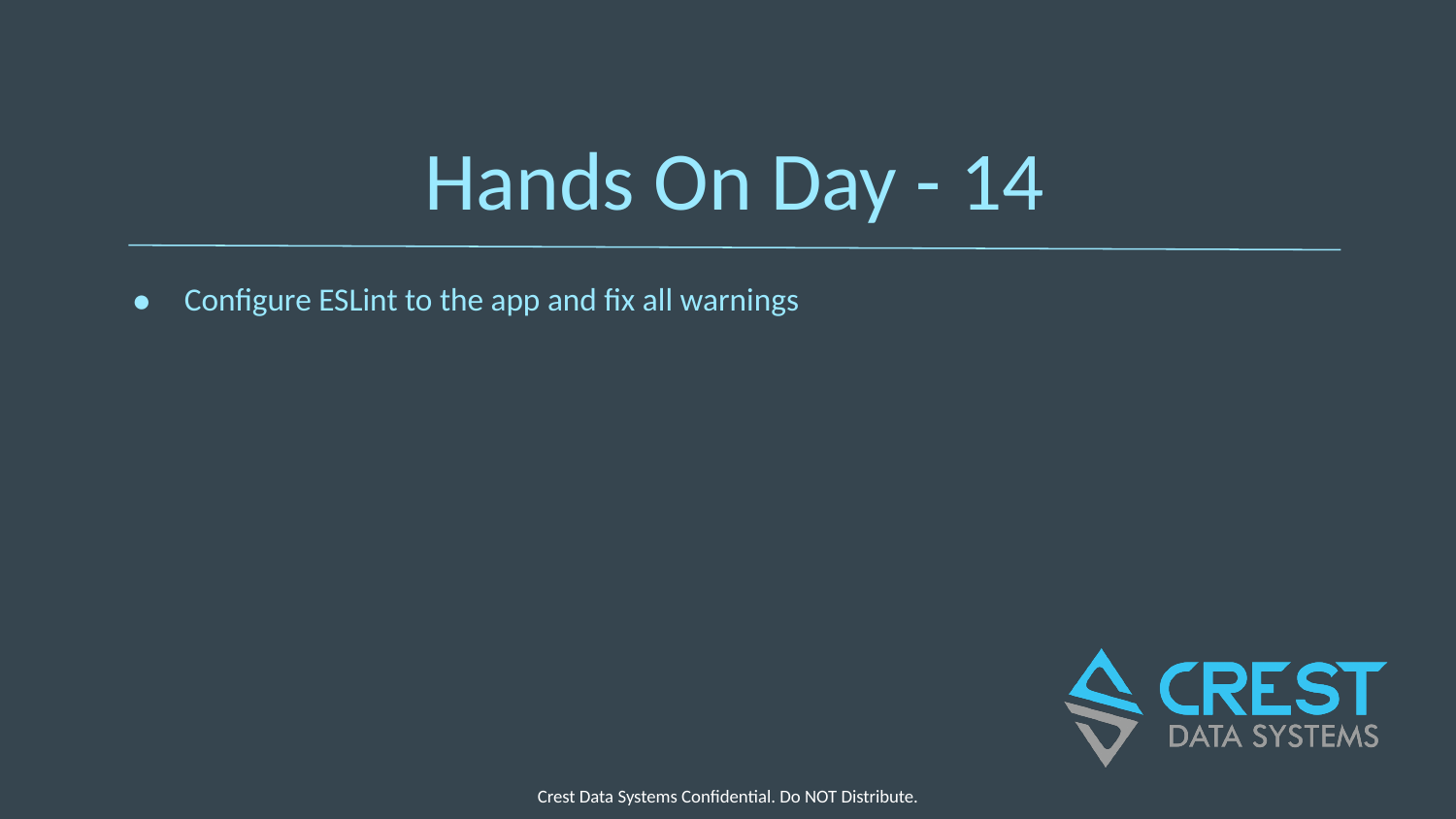

# Hands On Day - 14
Configure ESLint to the app and fix all warnings